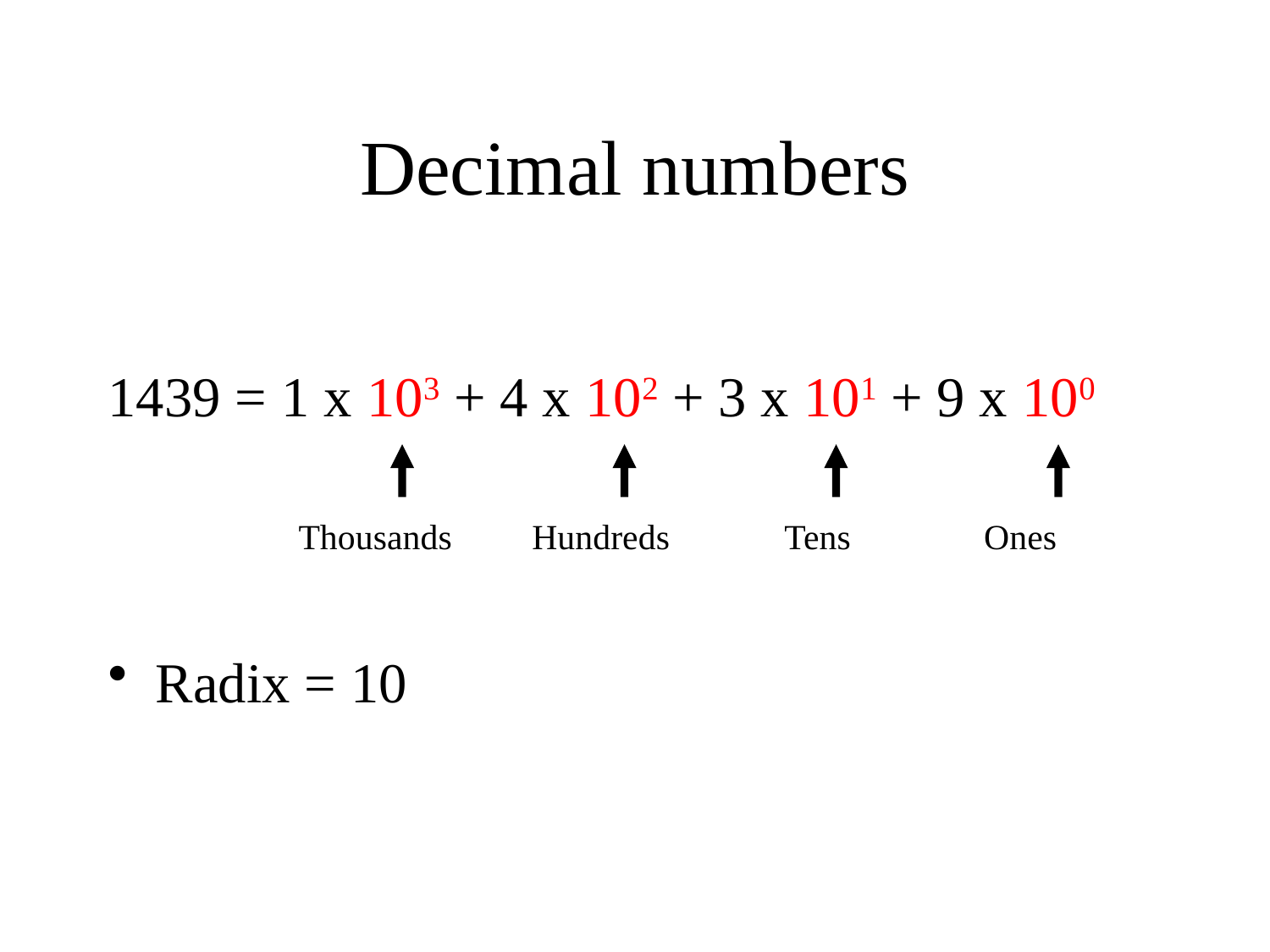

# Decimal numbers

1439 = 1 x 103 + 4 x 102 + 3 x 101 + 9 x 100

Thousands         Hundreds             Tens               Ones

Radix = 10